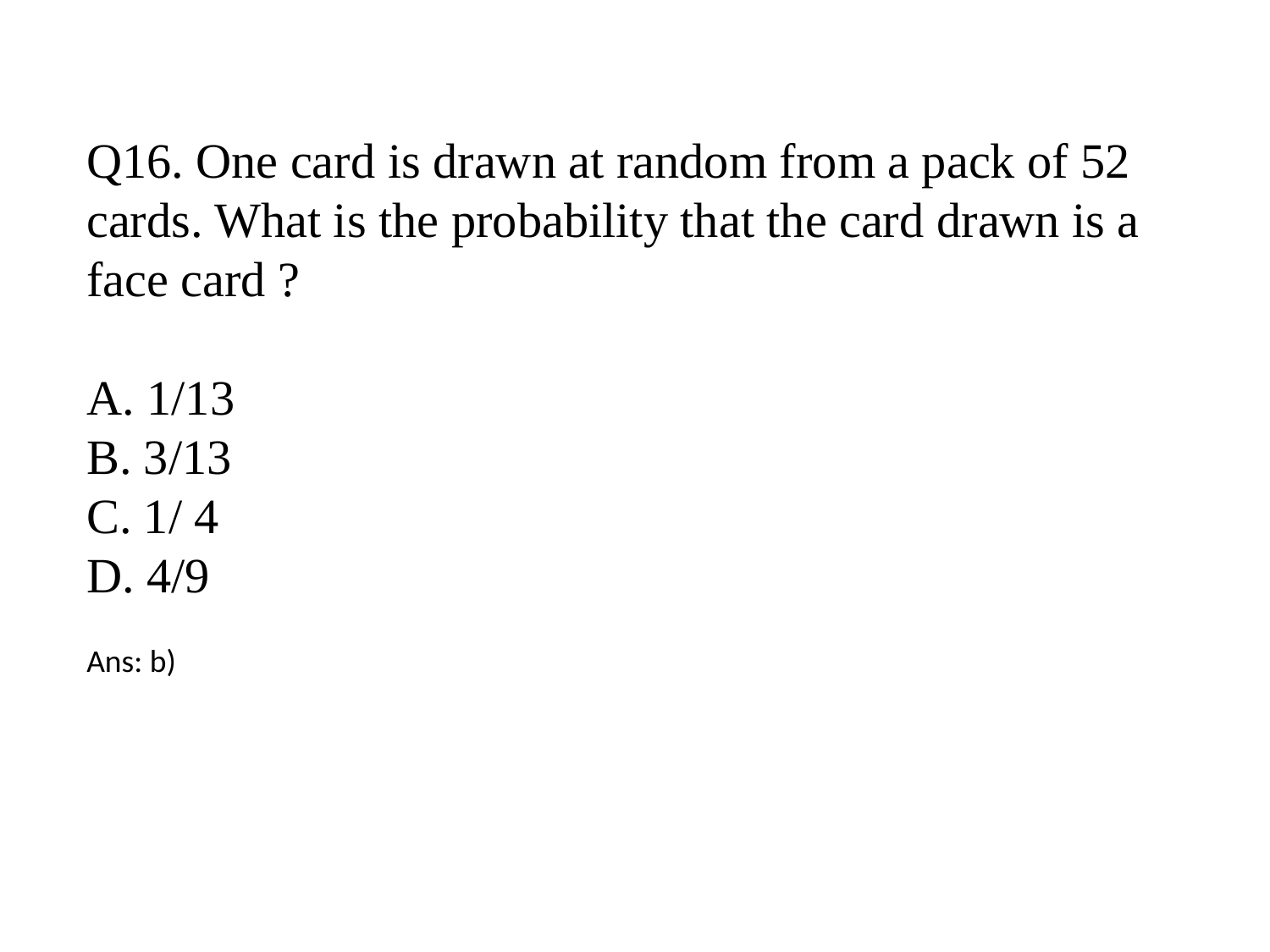

Q16. One card is drawn at random from a pack of 52 cards. What is the probability that the card drawn is a face card ?

A. 1/13
B. 3/13
C. 1/ 4
D. 4/9

Ans: b)